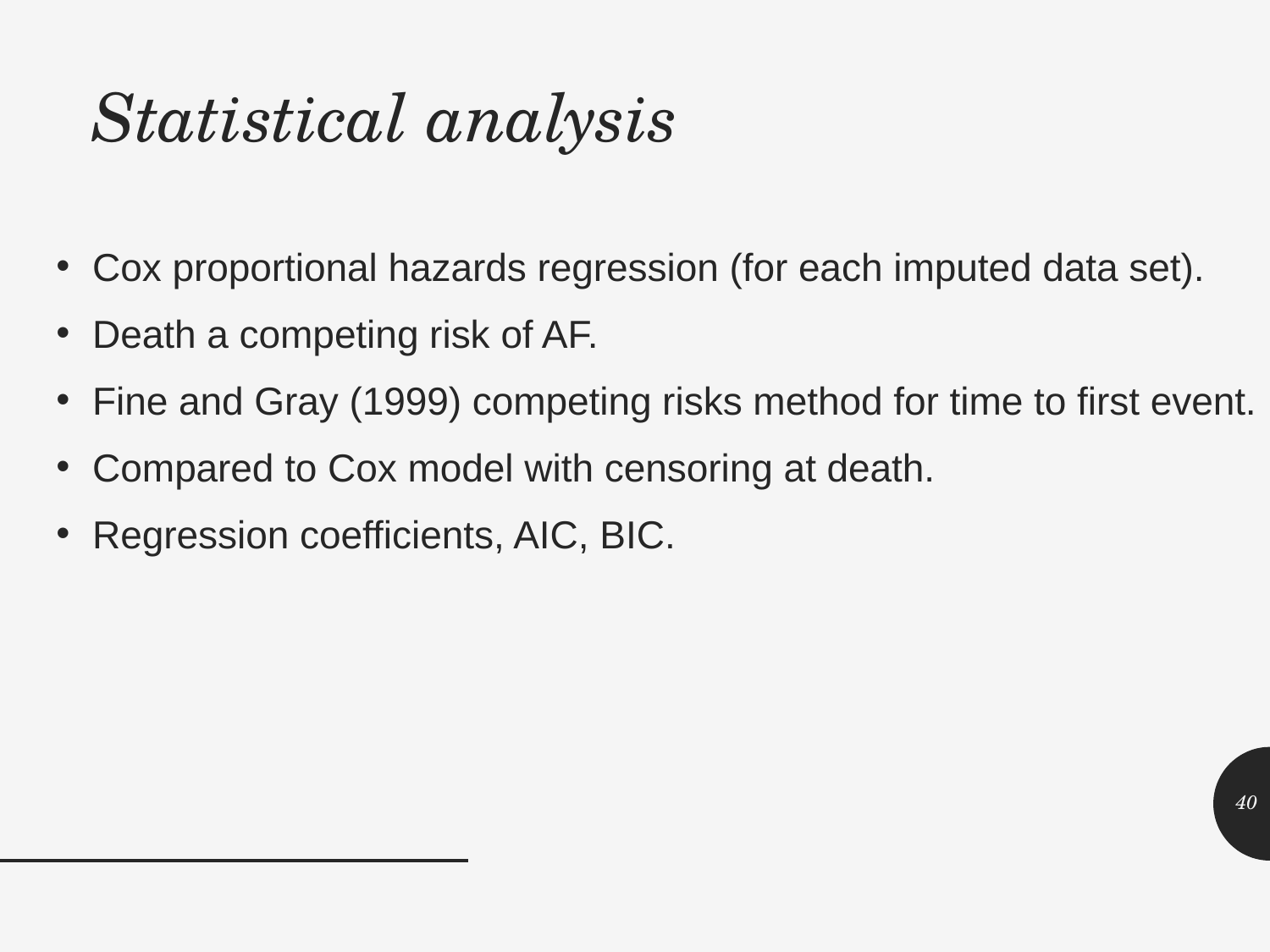

# Statistical analysis
Cox proportional hazards regression (for each imputed data set).
Death a competing risk of AF.
Fine and Gray (1999) competing risks method for time to first event.
Compared to Cox model with censoring at death.
Regression coefficients, AIC, BIC.

40